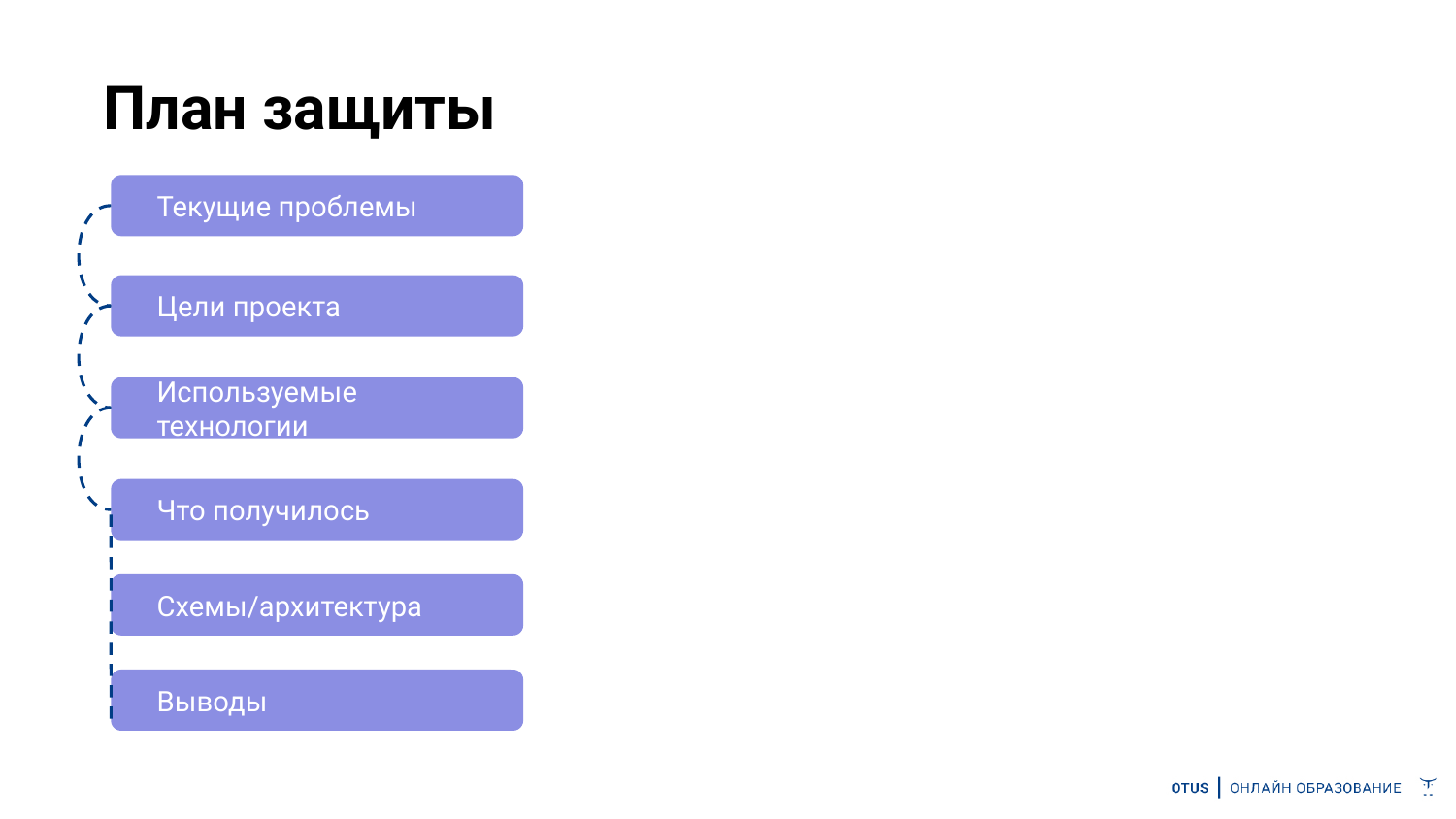

План защиты
Текущие проблемы
Цели проекта
Используемые технологии
Что получилось
Схемы/архитектура
Выводы